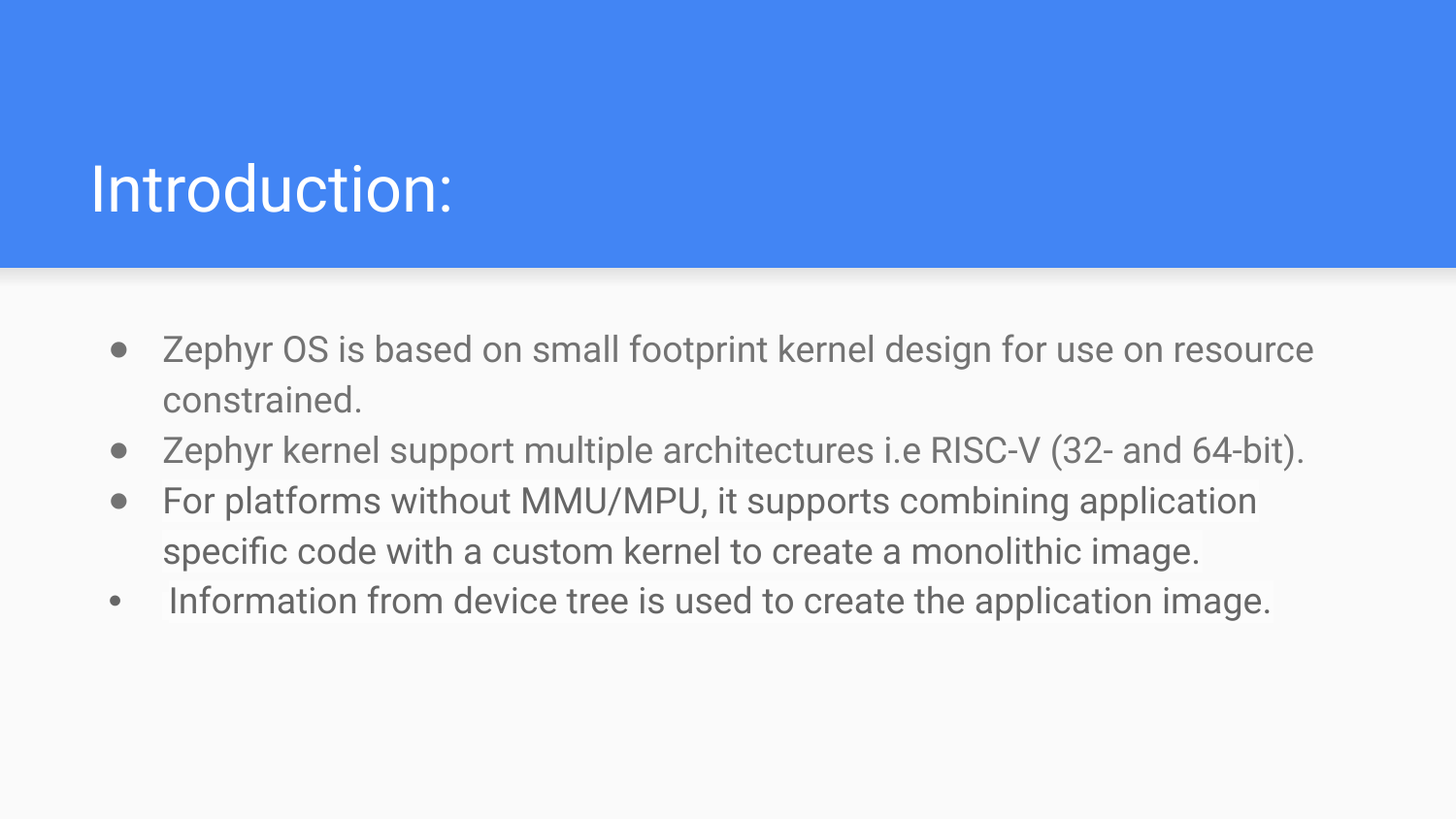

# Introduction:
Zephyr OS is based on small footprint kernel design for use on resource constrained.
Zephyr kernel support multiple architectures i.e RISC-V (32- and 64-bit).
For platforms without MMU/MPU, it supports combining application specific code with a custom kernel to create a monolithic image.
 Information from device tree is used to create the application image.